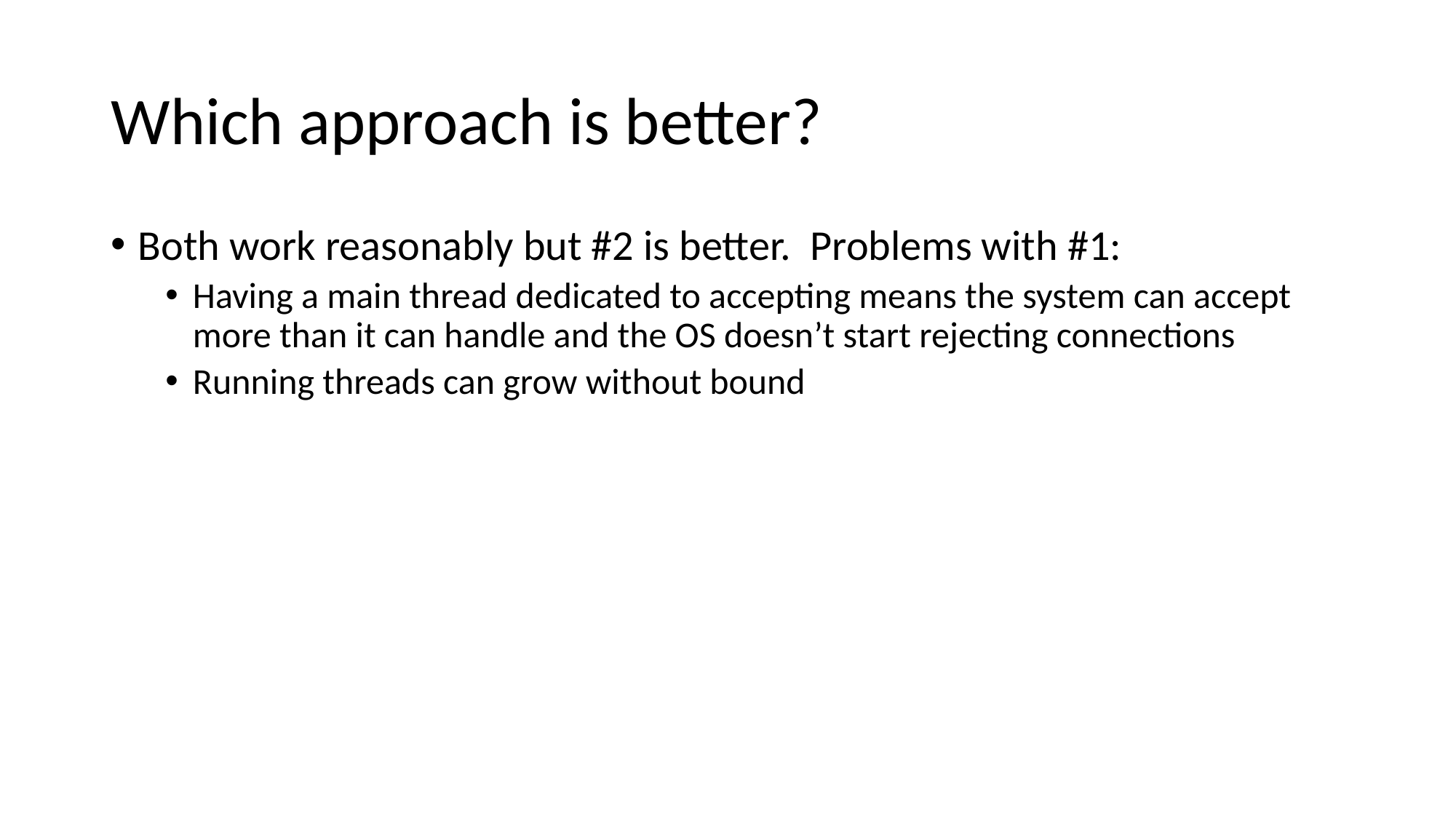

# Which approach is better?
Both work reasonably but #2 is better.  Problems with #1:
Having a main thread dedicated to accepting means the system can accept more than it can handle and the OS doesn’t start rejecting connections
Running threads can grow without bound